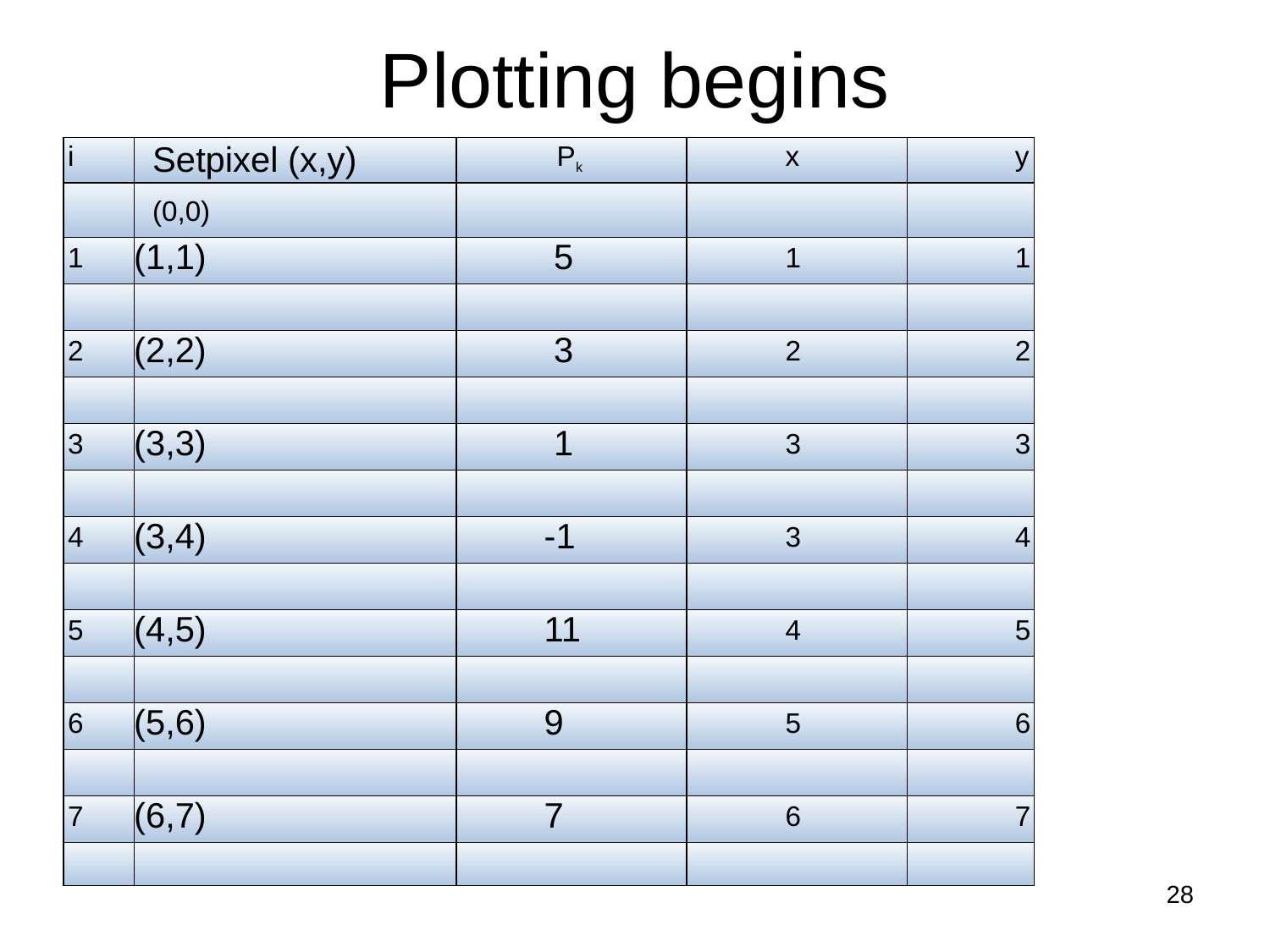

# Plotting begins
| i | Setpixel (x,y) | Pk | x | y |
| --- | --- | --- | --- | --- |
|  | (0,0) |  |  |  |
| 1 | (1,1) | 5 | 1 | 1 |
|  |  |  |  |  |
| 2 | (2,2) | 3 | 2 | 2 |
|  |  |  |  |  |
| 3 | (3,3) | 1 | 3 | 3 |
|  |  |  |  |  |
| 4 | (3,4) | -1 | 3 | 4 |
|  |  |  |  |  |
| 5 | (4,5) | 11 | 4 | 5 |
|  |  |  |  |  |
| 6 | (5,6) | 9 | 5 | 6 |
|  |  |  |  |  |
| 7 | (6,7) | 7 | 6 | 7 |
|  |  |  |  |  |
28